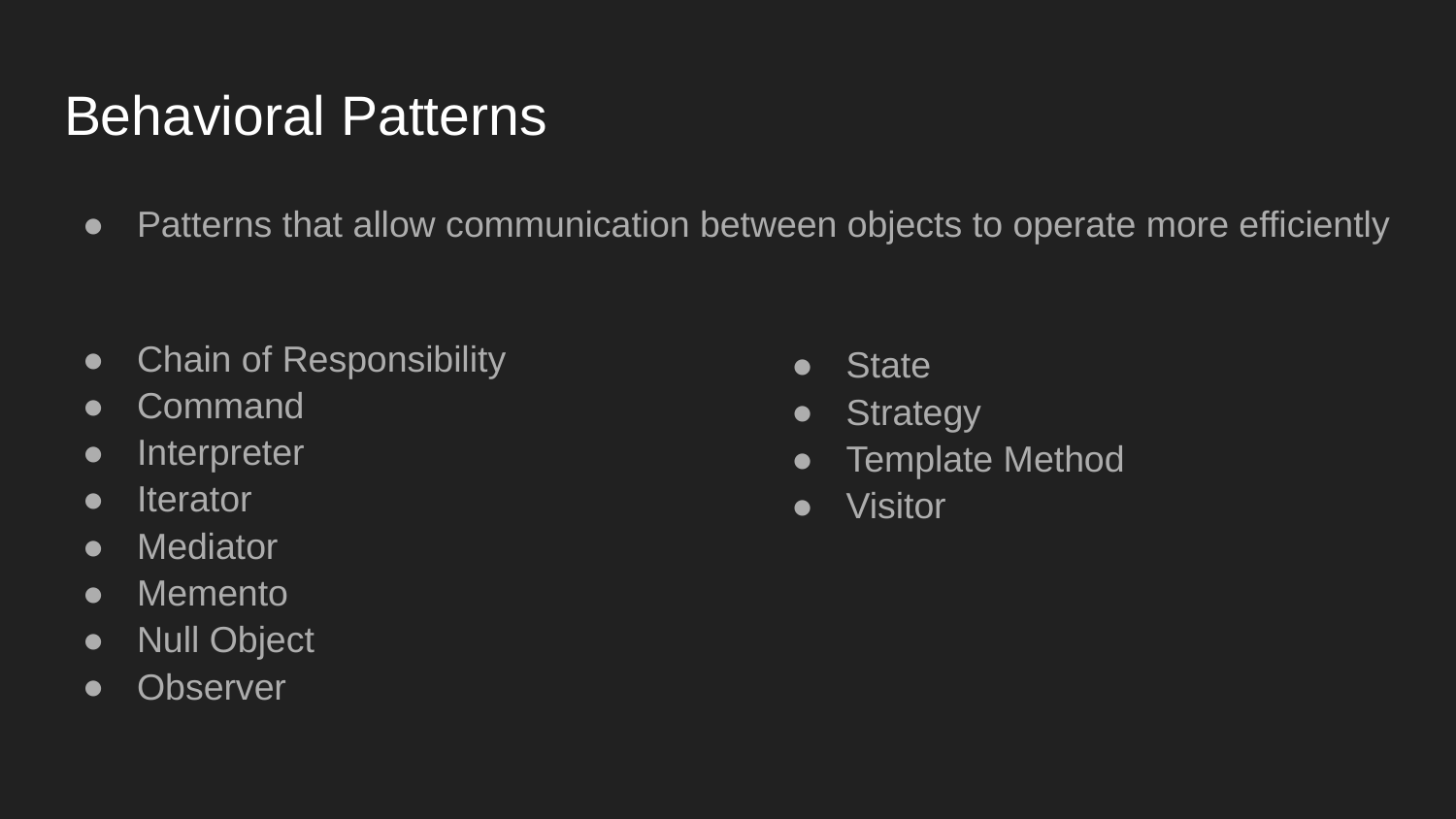

# Behavioral Patterns
Patterns that allow communication between objects to operate more efficiently
Chain of Responsibility
Command
Interpreter
Iterator
Mediator
Memento
Null Object
Observer
State
Strategy
Template Method
Visitor